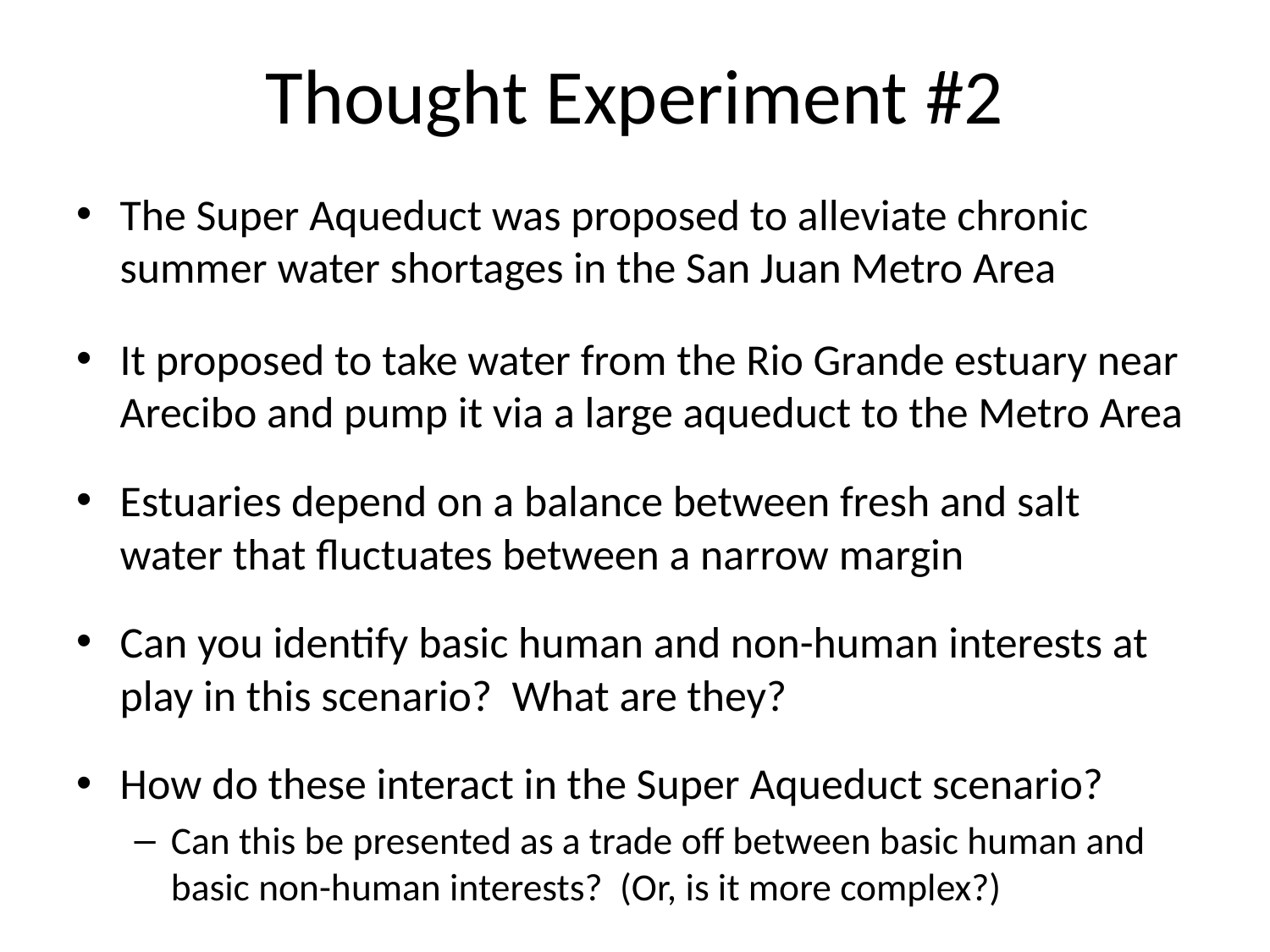

# Thought Experiment #2
The Super Aqueduct was proposed to alleviate chronic summer water shortages in the San Juan Metro Area

It proposed to take water from the Rio Grande estuary near Arecibo and pump it via a large aqueduct to the Metro Area

Estuaries depend on a balance between fresh and salt water that fluctuates between a narrow margin

Can you identify basic human and non-human interests at play in this scenario?  What are they?

How do these interact in the Super Aqueduct scenario?
Can this be presented as a trade off between basic human and basic non-human interests?  (Or, is it more complex?)